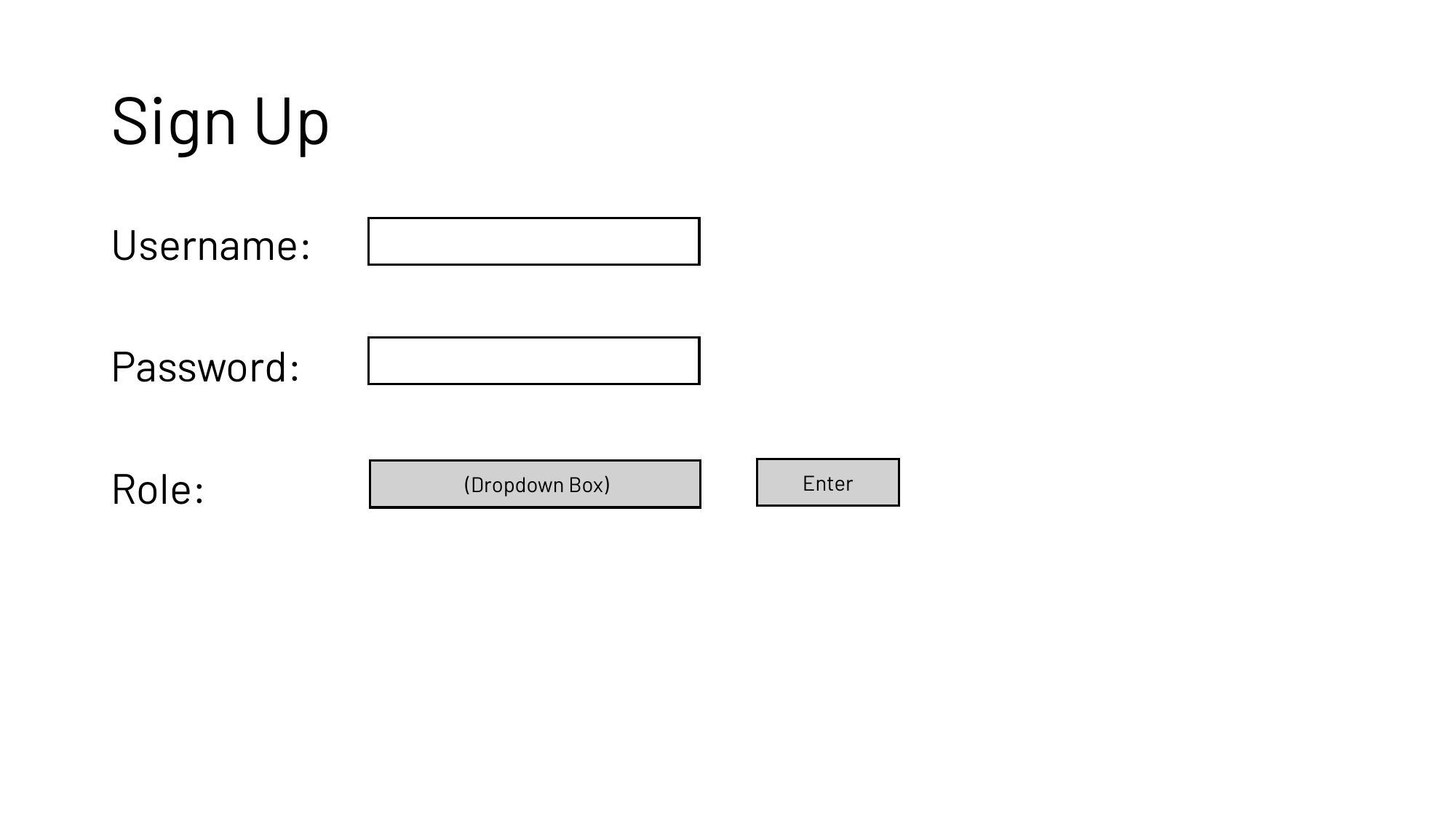

# Sign Up
Username:

Password:

Role:

Enter
 (Dropdown Box)